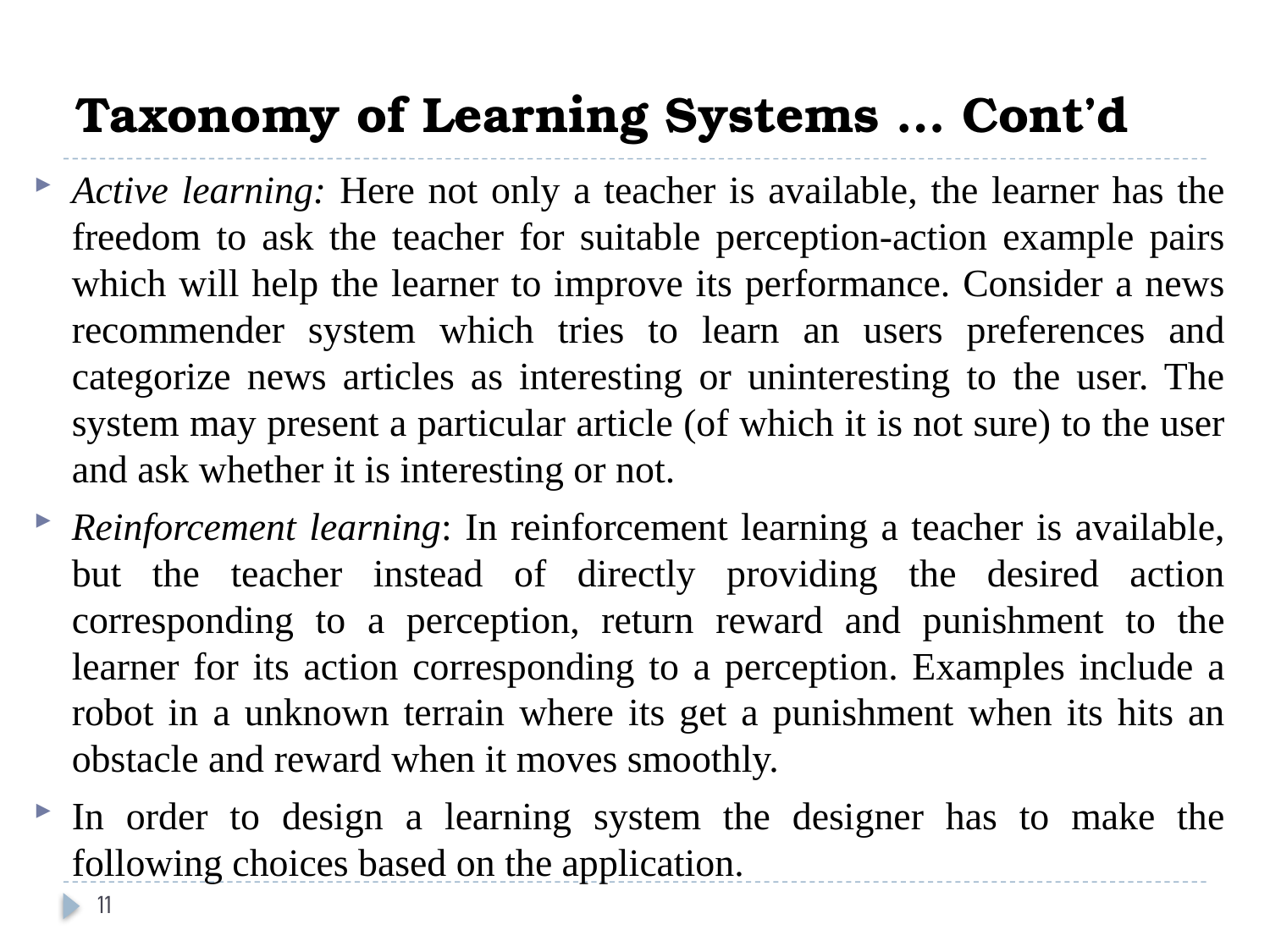

# Taxonomy of Learning Systems … Cont’d
Active learning: Here not only a teacher is available, the learner has the freedom to ask the teacher for suitable perception-action example pairs which will help the learner to improve its performance. Consider a news recommender system which tries to learn an users preferences and categorize news articles as interesting or uninteresting to the user. The system may present a particular article (of which it is not sure) to the user and ask whether it is interesting or not.
Reinforcement learning: In reinforcement learning a teacher is available, but the teacher instead of directly providing the desired action corresponding to a perception, return reward and punishment to the learner for its action corresponding to a perception. Examples include a robot in a unknown terrain where its get a punishment when its hits an obstacle and reward when it moves smoothly.
In order to design a learning system the designer has to make the following choices based on the application.
11